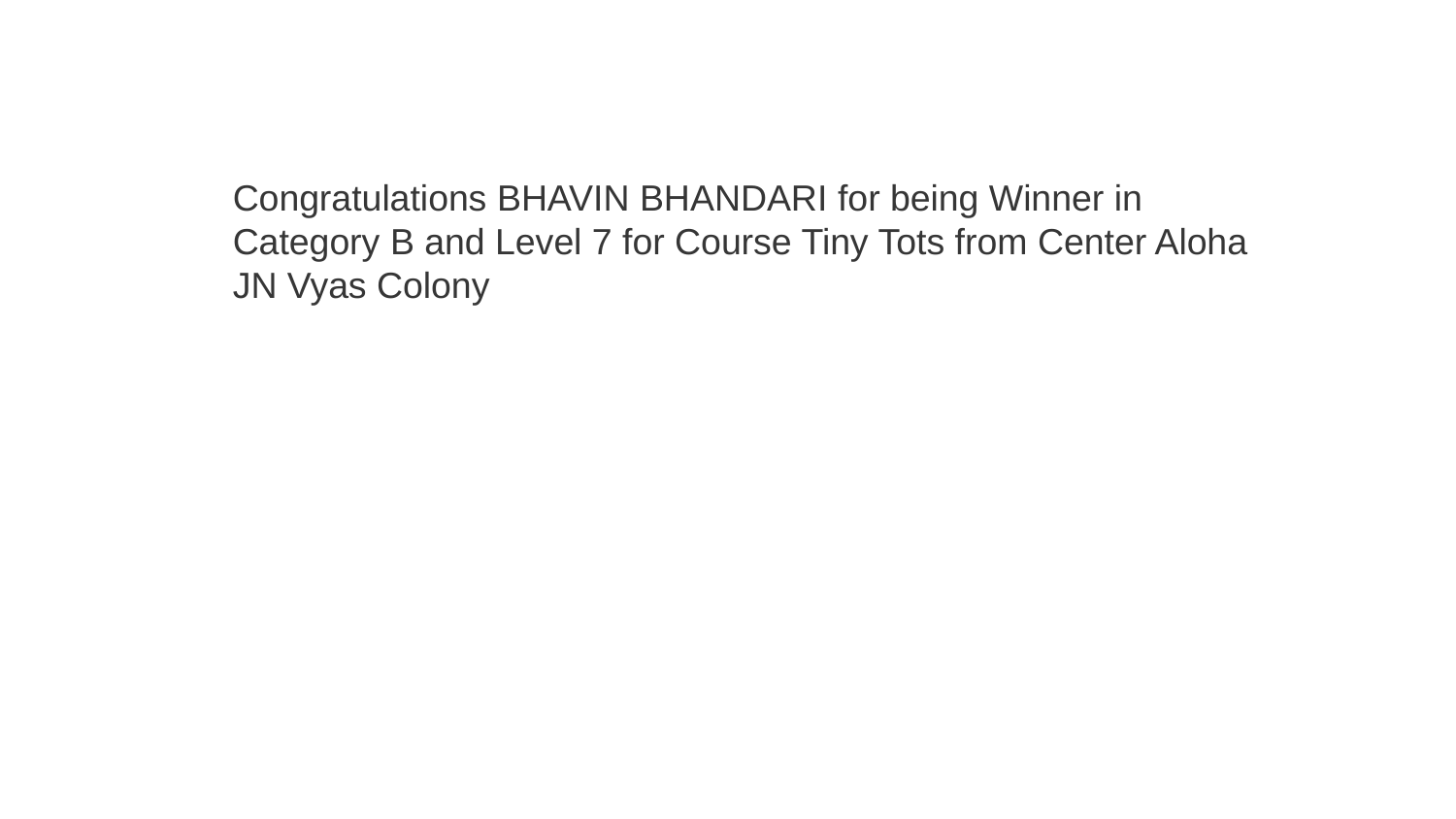

Congratulations BHAVIN BHANDARI for being Winner in Category B and Level 7 for Course Tiny Tots from Center Aloha JN Vyas Colony